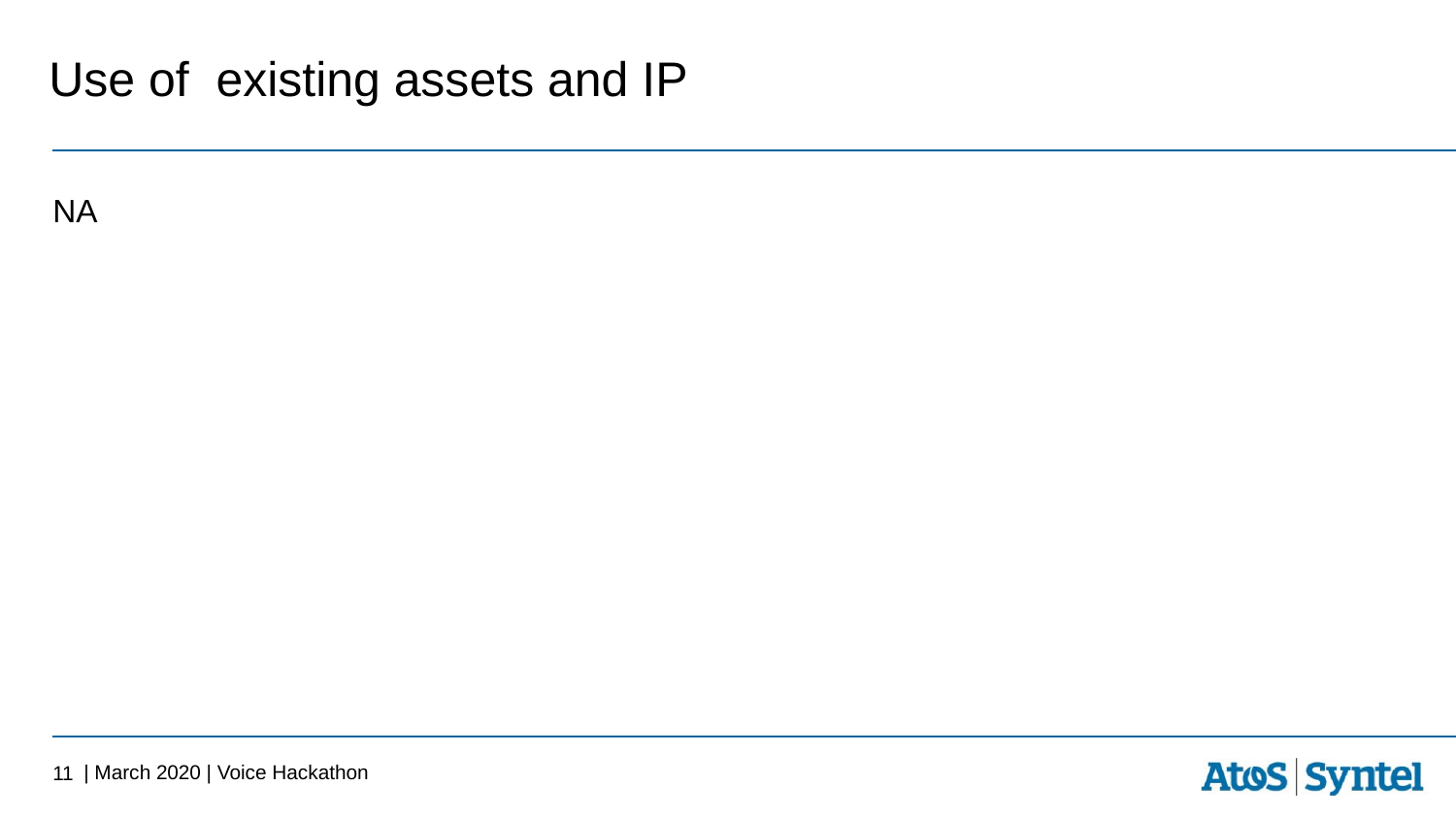

# Use of  existing assets and IP
NA

11